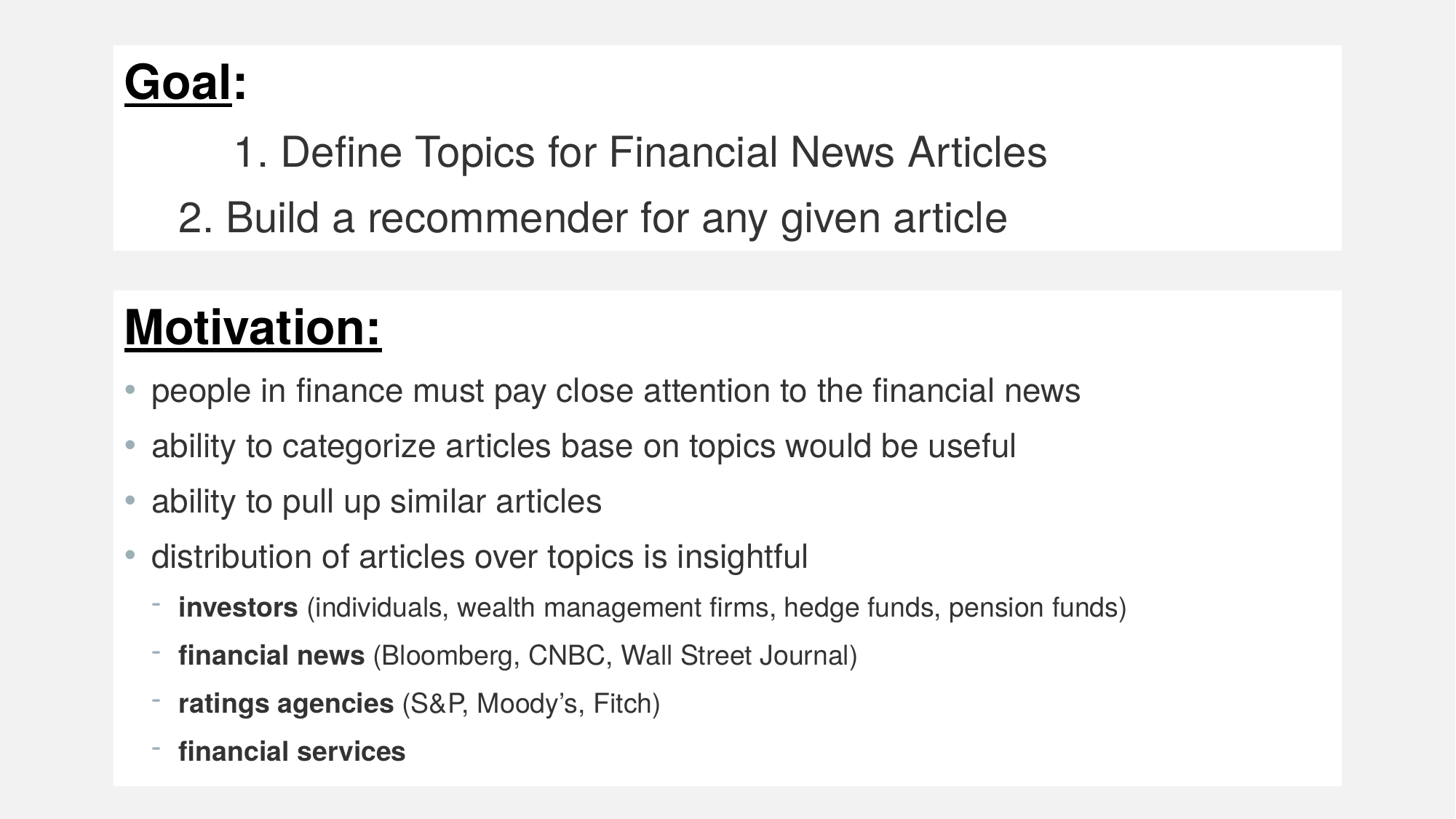

Goal:
	1. Define Topics for Financial News Articles
2. Build a recommender for any given article

Motivation:
people in finance must pay close attention to the financial news
ability to categorize articles base on topics would be useful
ability to pull up similar articles
distribution of articles over topics is insightful
investors (individuals, wealth management firms, hedge funds, pension funds)
financial news (Bloomberg, CNBC, Wall Street Journal)
ratings agencies (S&P, Moody’s, Fitch)
financial services